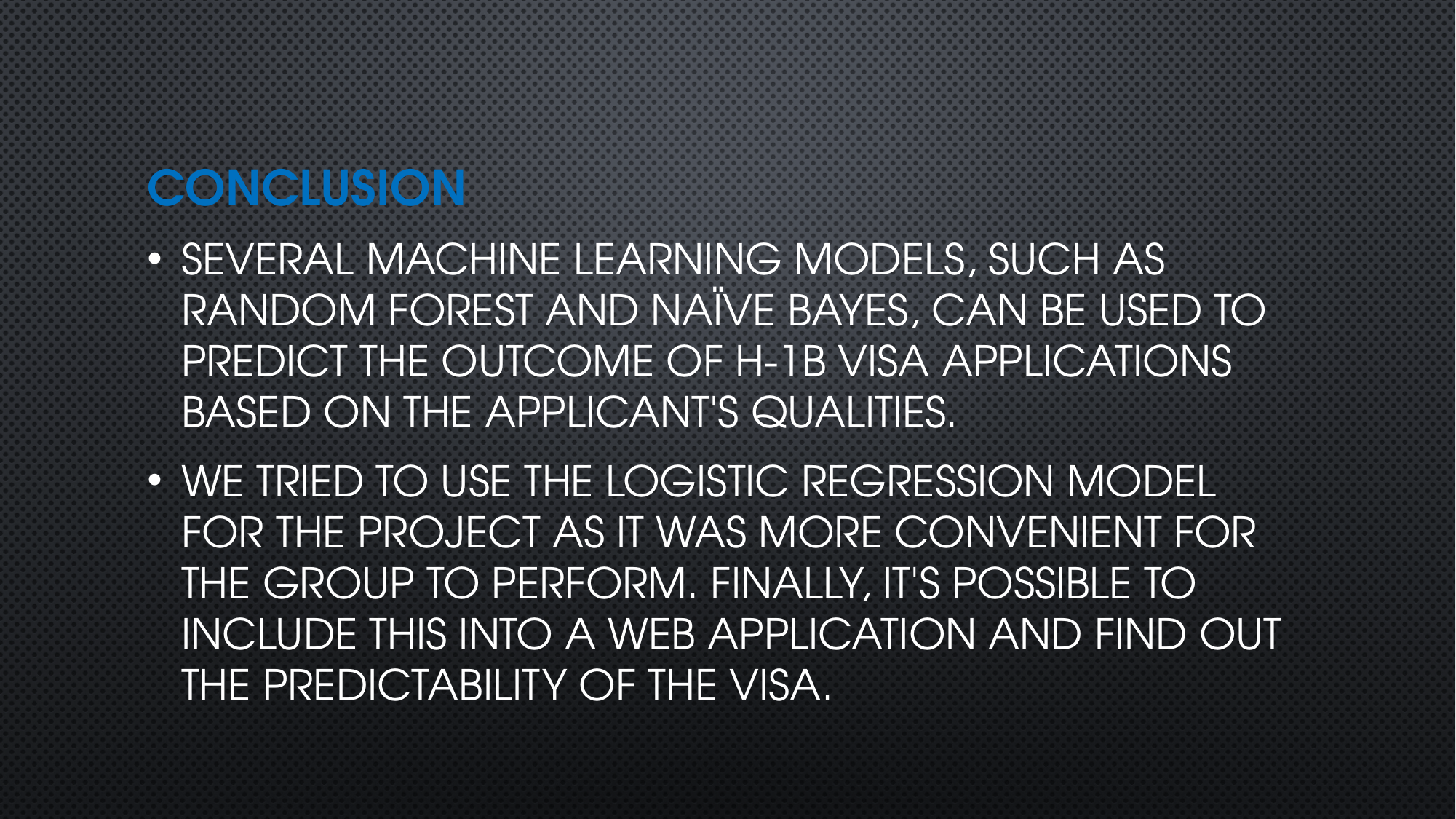

# Conclusion
Several machine learning models, such as Random Forest and Naïve Bayes, can be used to predict the outcome of H-1B visa applications based on the applicant's qualities.
We tried to use the logistic regression model for the project as it was more convenient for the group to perform. Finally, it's possible to include this into a web application and find out the predictability of the visa.